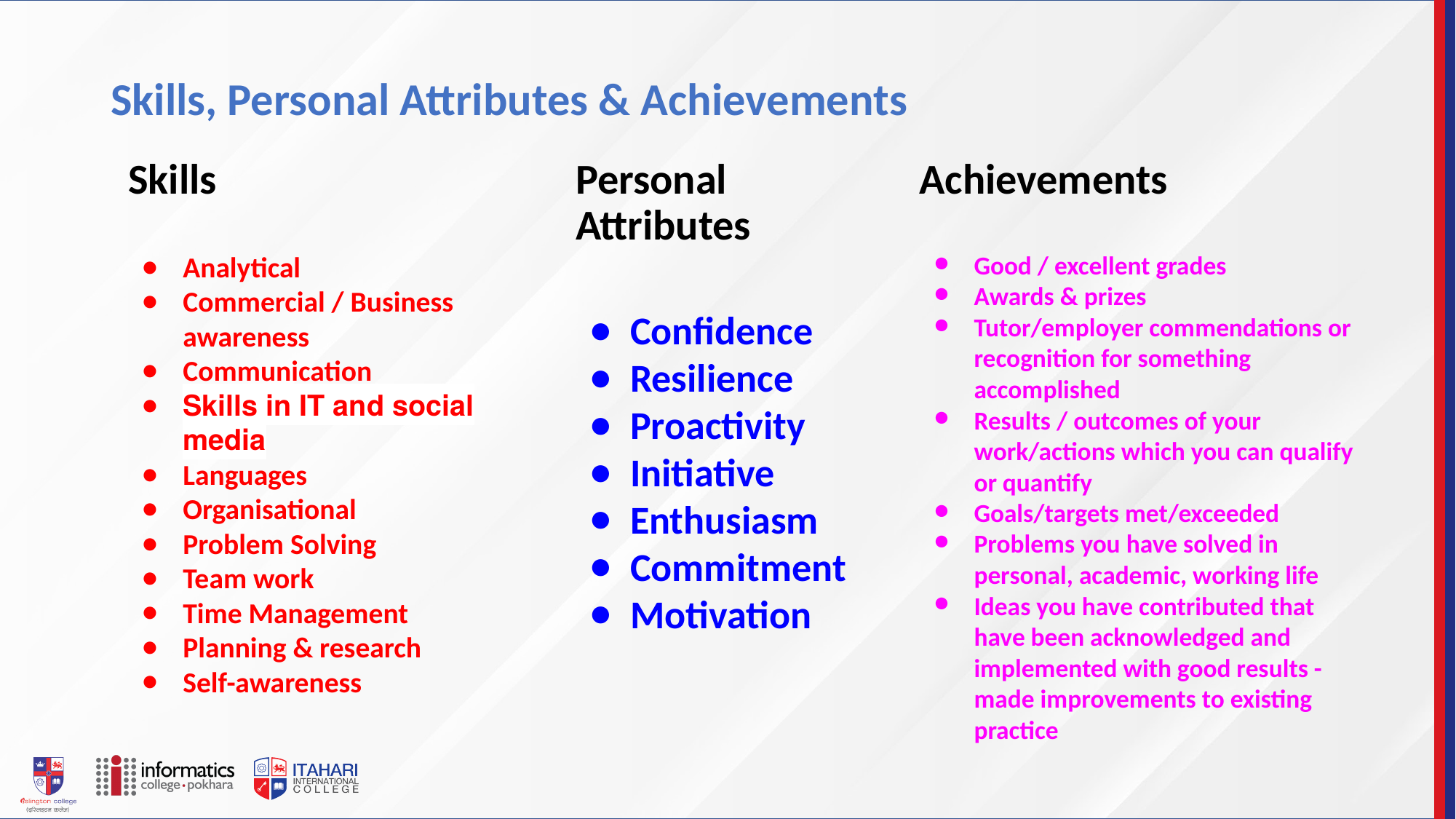

# Skills, Personal Attributes & Achievements
Skills

Analytical
Commercial / Business awareness
Communication
Skills in IT and social media
Languages
Organisational
Problem Solving
Team work
Time Management
Planning & research
Self-awareness

Personal Attributes

Confidence
Resilience
Proactivity
Initiative
Enthusiasm
Commitment
Motivation

Achievements

Good / excellent grades
Awards & prizes
Tutor/employer commendations or recognition for something accomplished
Results / outcomes of your work/actions which you can qualify or quantify
Goals/targets met/exceeded
Problems you have solved in personal, academic, working life
Ideas you have contributed that have been acknowledged and implemented with good results - made improvements to existing practice